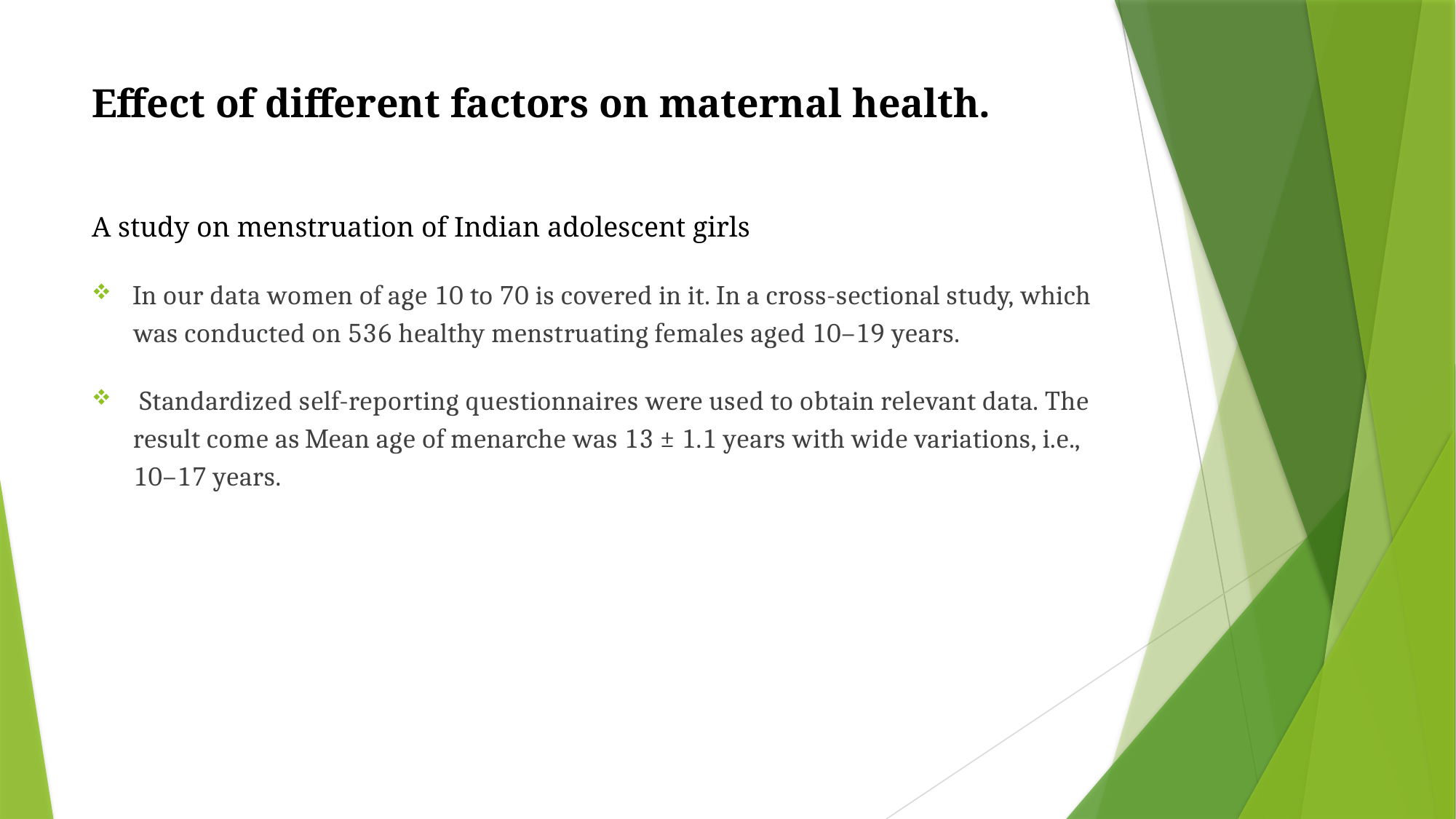

# Effect of different factors on maternal health.
A study on menstruation of Indian adolescent girls
In our data women of age 10 to 70 is covered in it. In a cross-sectional study, which was conducted on 536 healthy menstruating females aged 10–19 years.
 Standardized self-reporting questionnaires were used to obtain relevant data. The result come as Mean age of menarche was 13 ± 1.1 years with wide variations, i.e., 10–17 years.